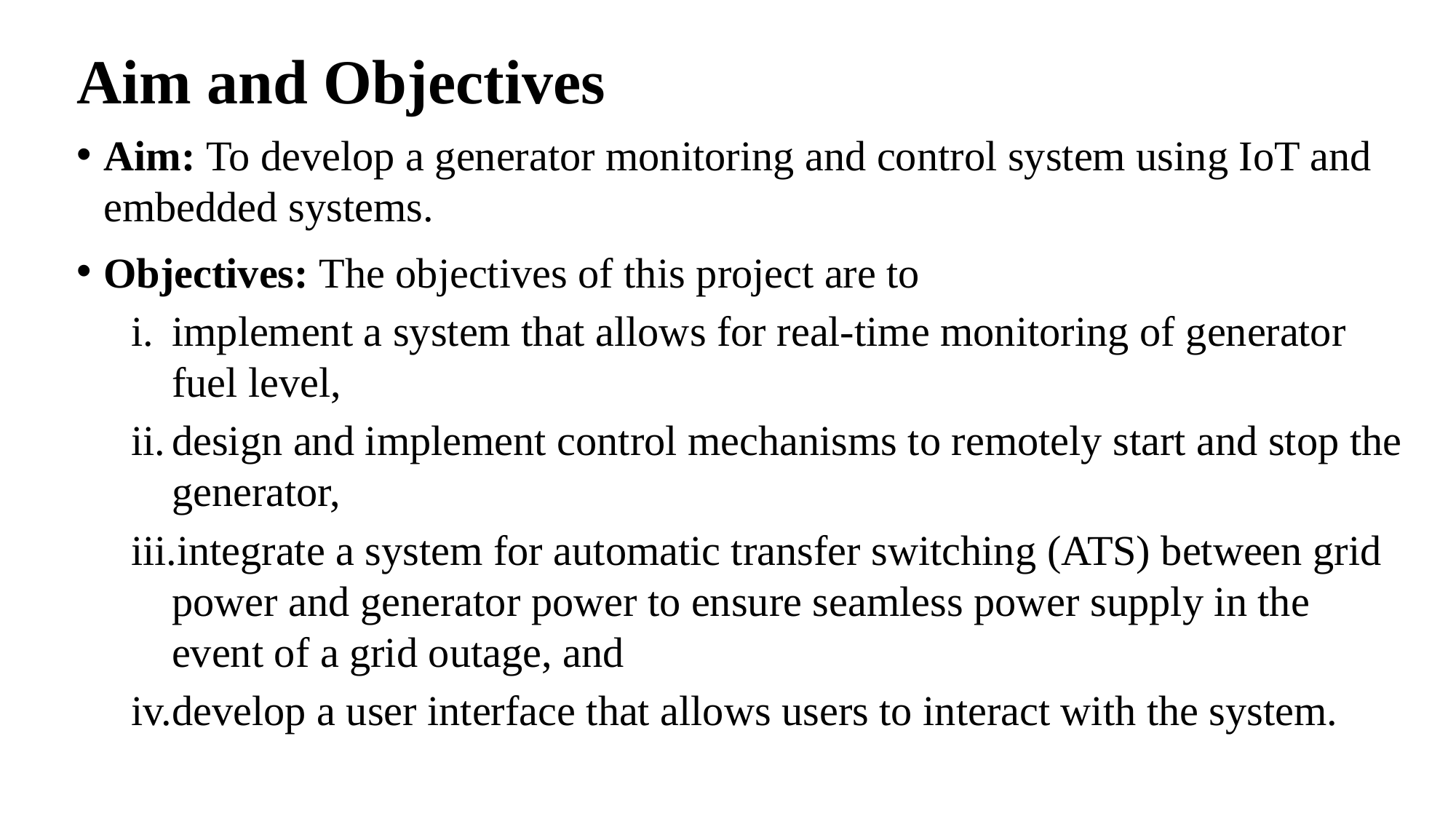

# Aim and Objectives
Aim: To develop a generator monitoring and control system using IoT and embedded systems.
Objectives: The objectives of this project are to
implement a system that allows for real-time monitoring of generator fuel level,
design and implement control mechanisms to remotely start and stop the generator,
integrate a system for automatic transfer switching (ATS) between grid power and generator power to ensure seamless power supply in the event of a grid outage, and
develop a user interface that allows users to interact with the system.